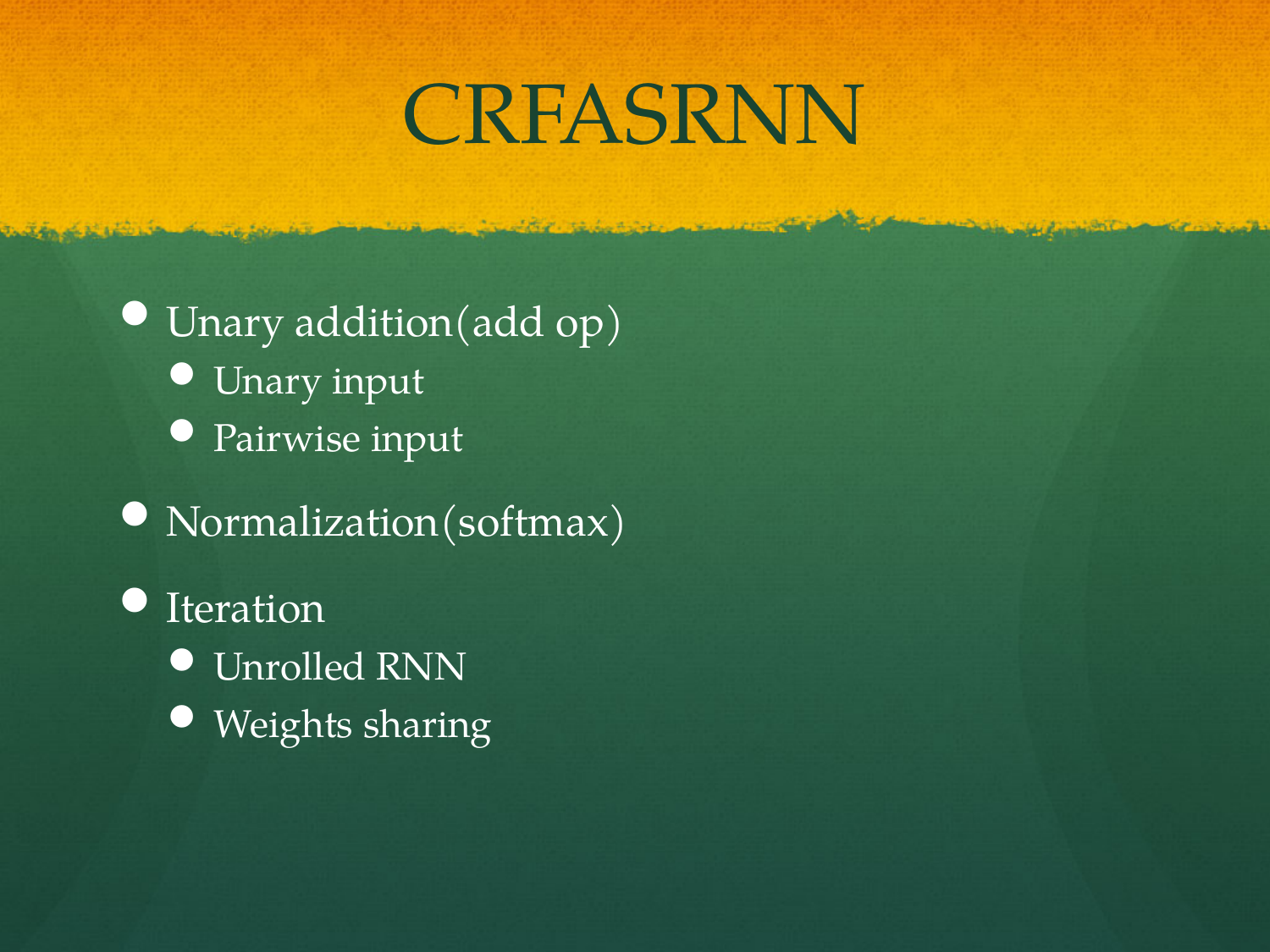

# CRFASRNN
Unary addition(add op)
Unary input
Pairwise input
Normalization(softmax)
Iteration
Unrolled RNN
Weights sharing